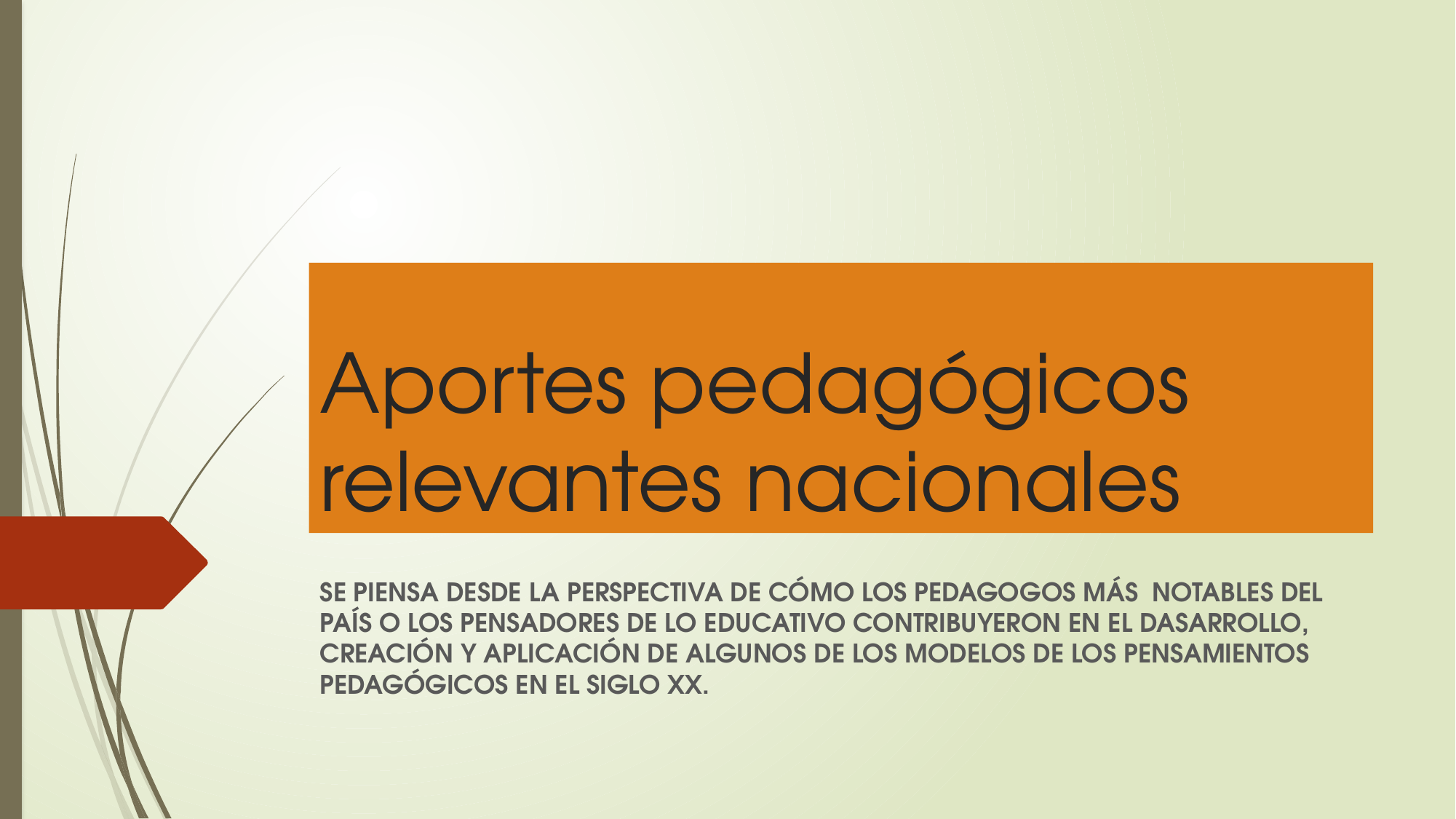

# Aportes pedagógicos relevantes nacionales
SE PIENSA DESDE LA PERSPECTIVA DE CÓMO LOS PEDAGOGOS MÁS  NOTABLES DEL PAÍS O LOS PENSADORES DE LO EDUCATIVO CONTRIBUYERON EN EL DASARROLLO, CREACIÓN Y APLICACIÓN DE ALGUNOS DE LOS MODELOS DE LOS PENSAMIENTOS PEDAGÓGICOS EN EL SIGLO XX.